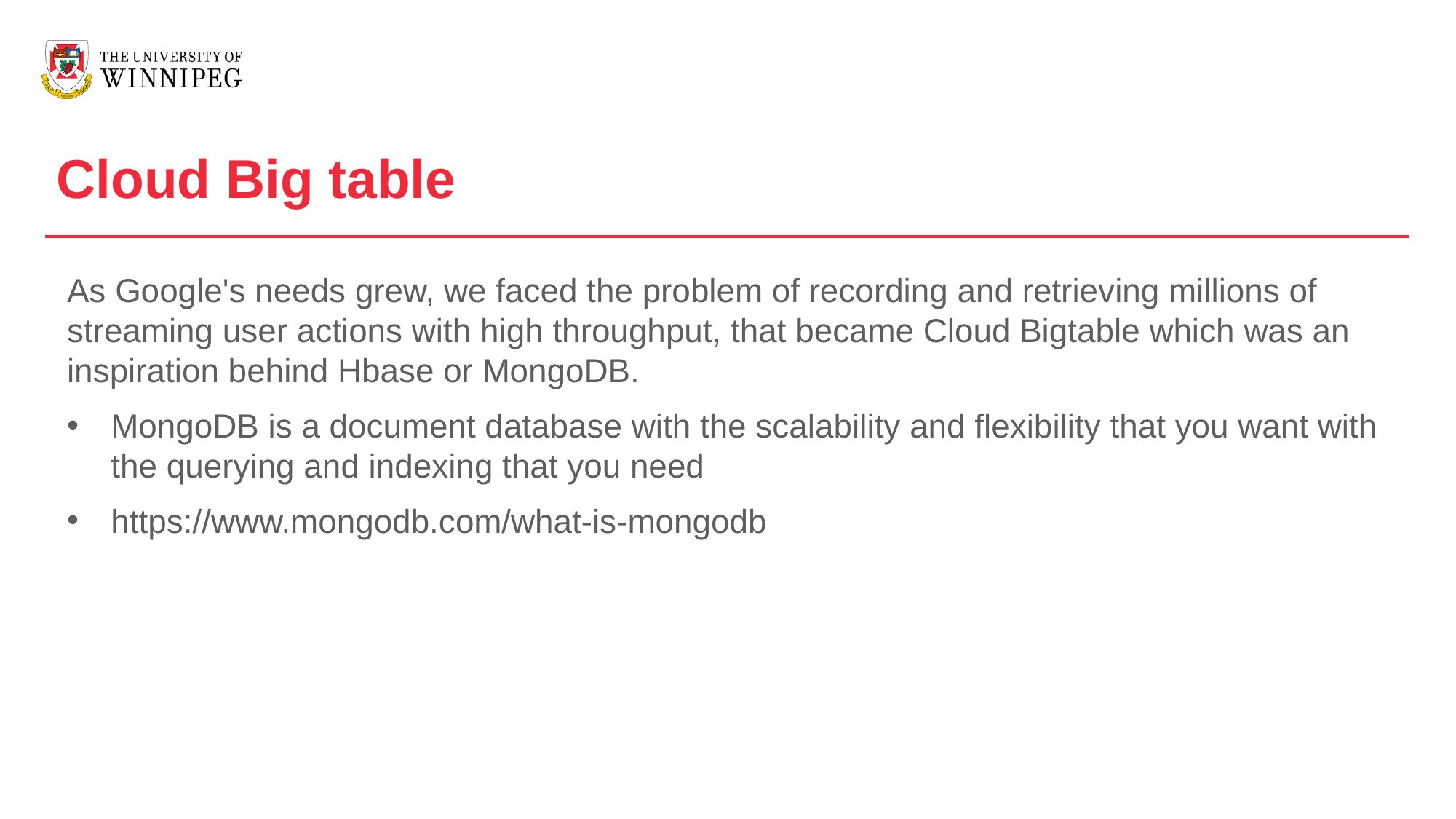

Cloud Big table
As Google's needs grew, we faced the problem of recording and retrieving millions of streaming user actions with high throughput, that became Cloud Bigtable which was an inspiration behind Hbase or MongoDB.
MongoDB is a document database with the scalability and flexibility that you want with the querying and indexing that you need
https://www.mongodb.com/what-is-mongodb